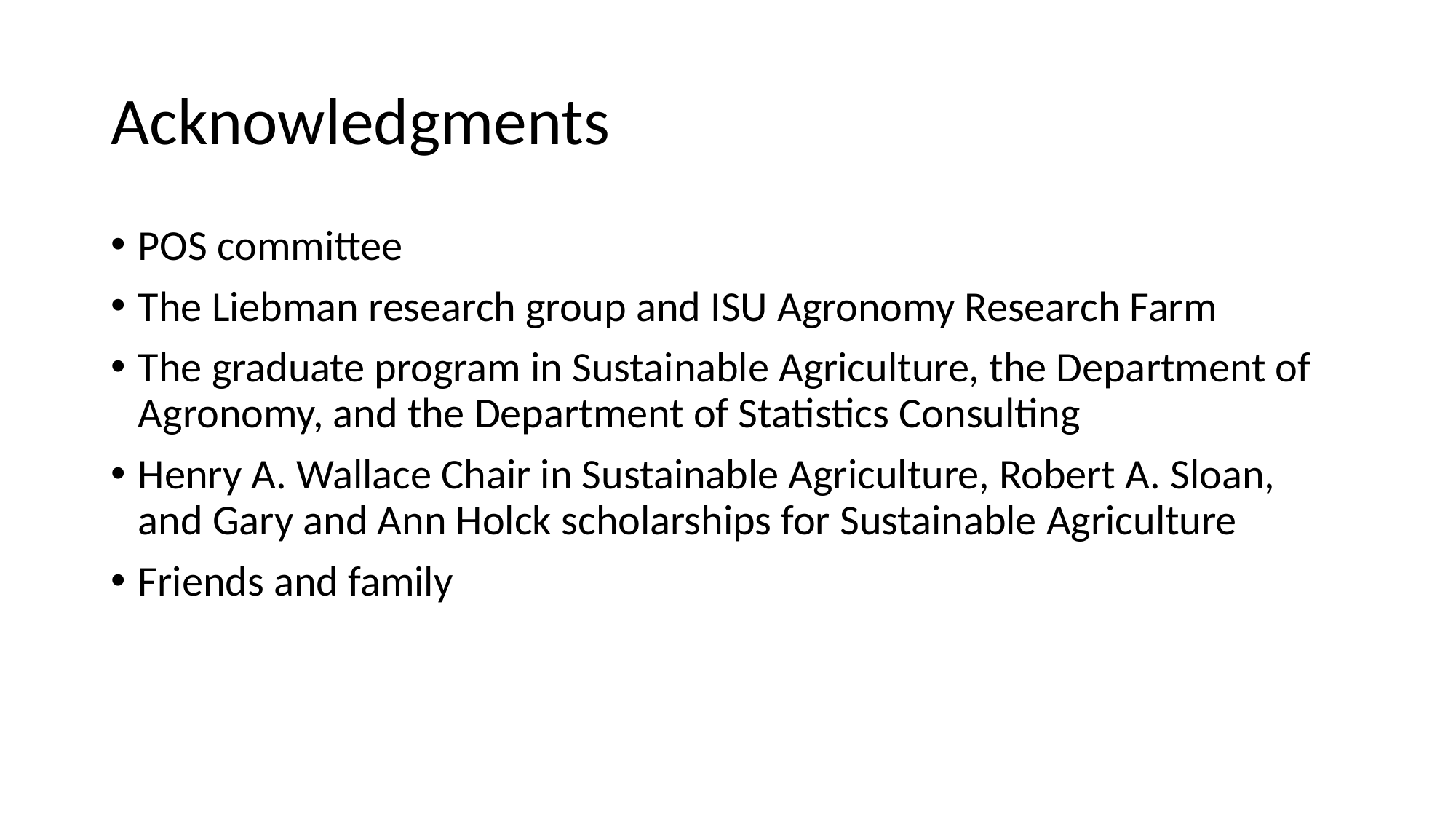

# Acknowledgments
POS committee
The Liebman research group and ISU Agronomy Research Farm
The graduate program in Sustainable Agriculture, the Department of Agronomy, and the Department of Statistics Consulting
Henry A. Wallace Chair in Sustainable Agriculture, Robert A. Sloan, and Gary and Ann Holck scholarships for Sustainable Agriculture
Friends and family